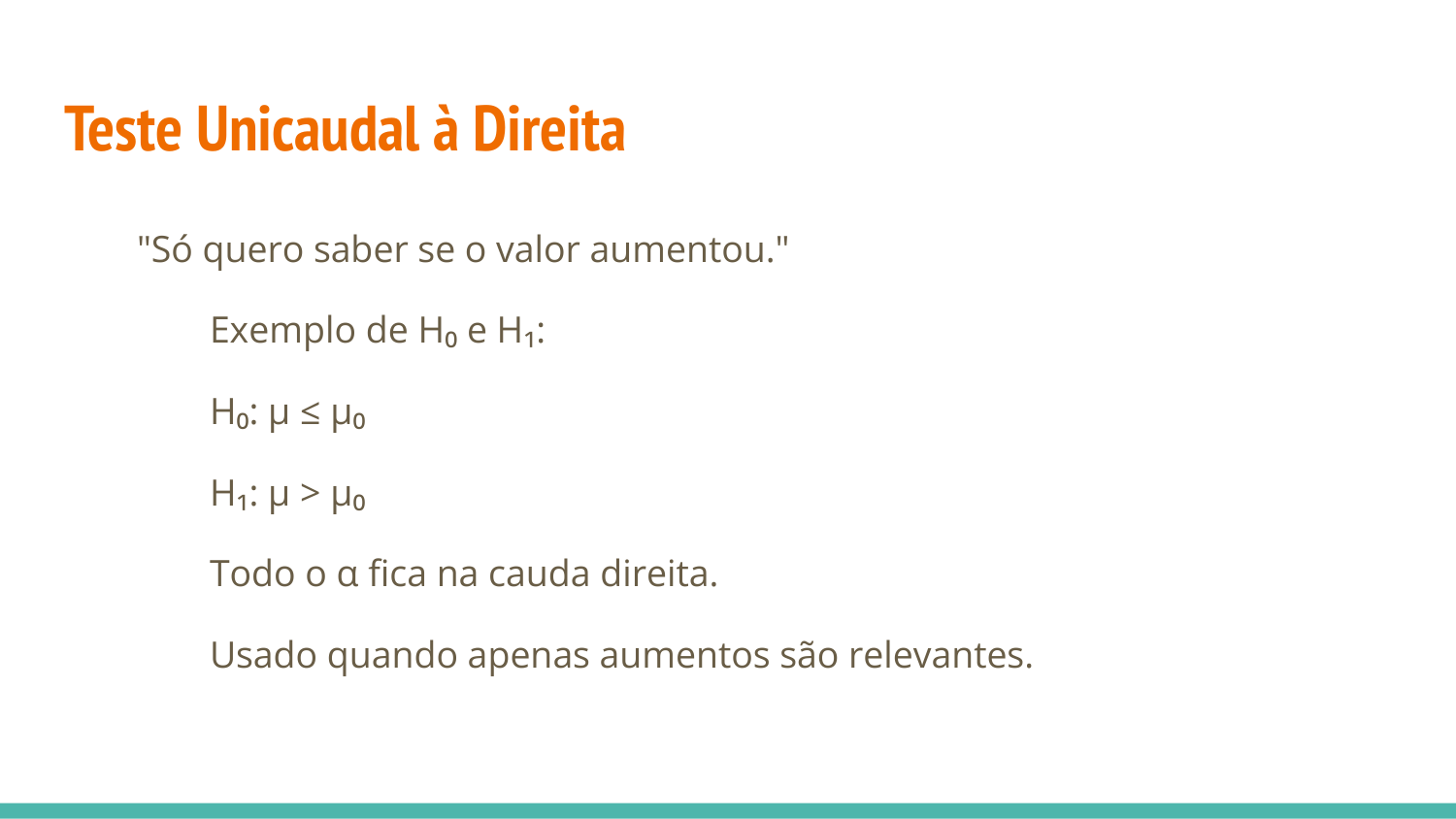

# Teste Unicaudal à Direita
"Só quero saber se o valor aumentou."
	Exemplo de H₀ e H₁:
    	H₀: μ ≤ μ₀
    	H₁: μ > μ₀
	Todo o α fica na cauda direita.
	Usado quando apenas aumentos são relevantes.